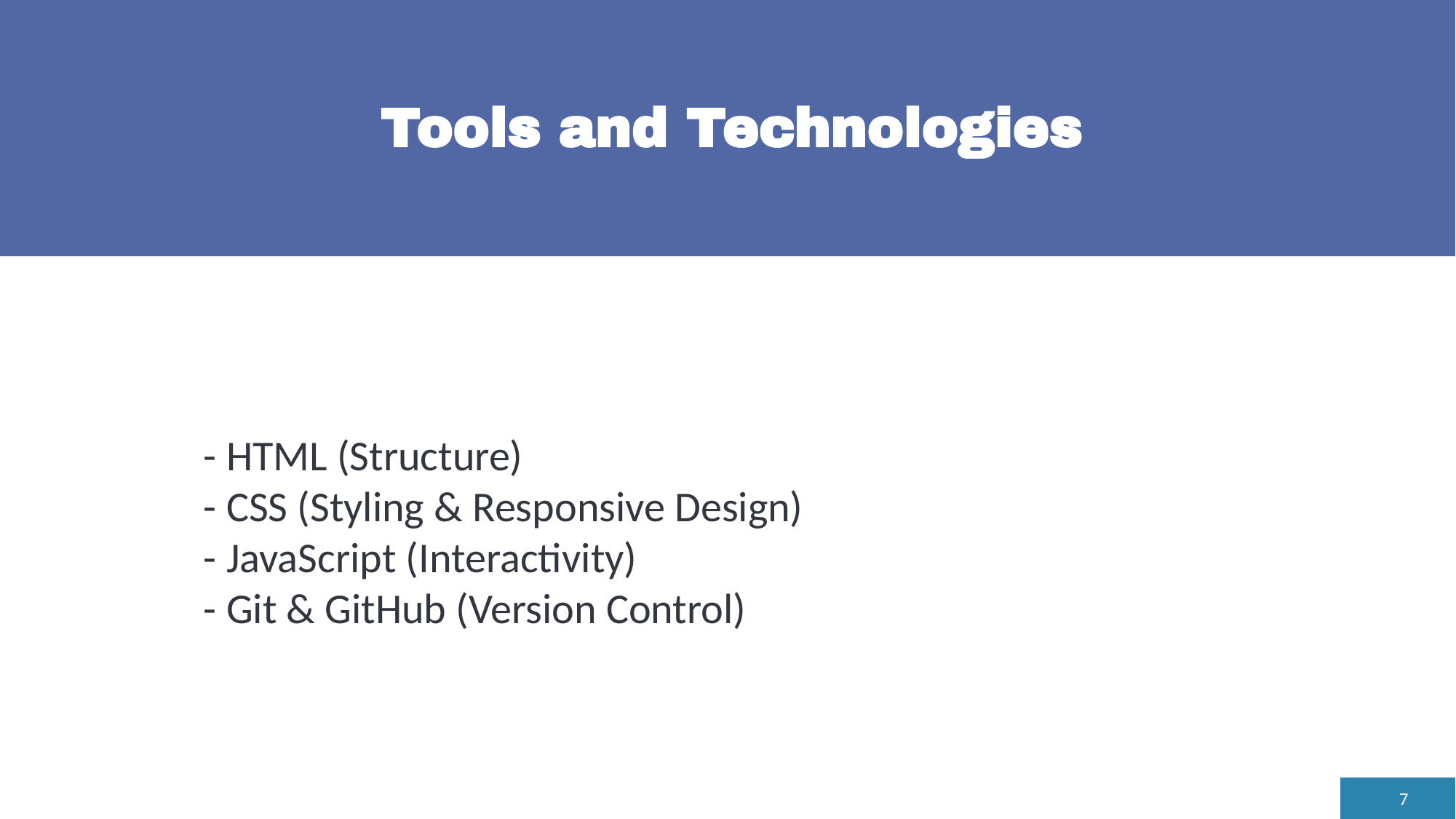

# Tools and Technologies
- HTML (Structure)
- CSS (Styling & Responsive Design)
- JavaScript (Interactivity)
- Git & GitHub (Version Control)
7